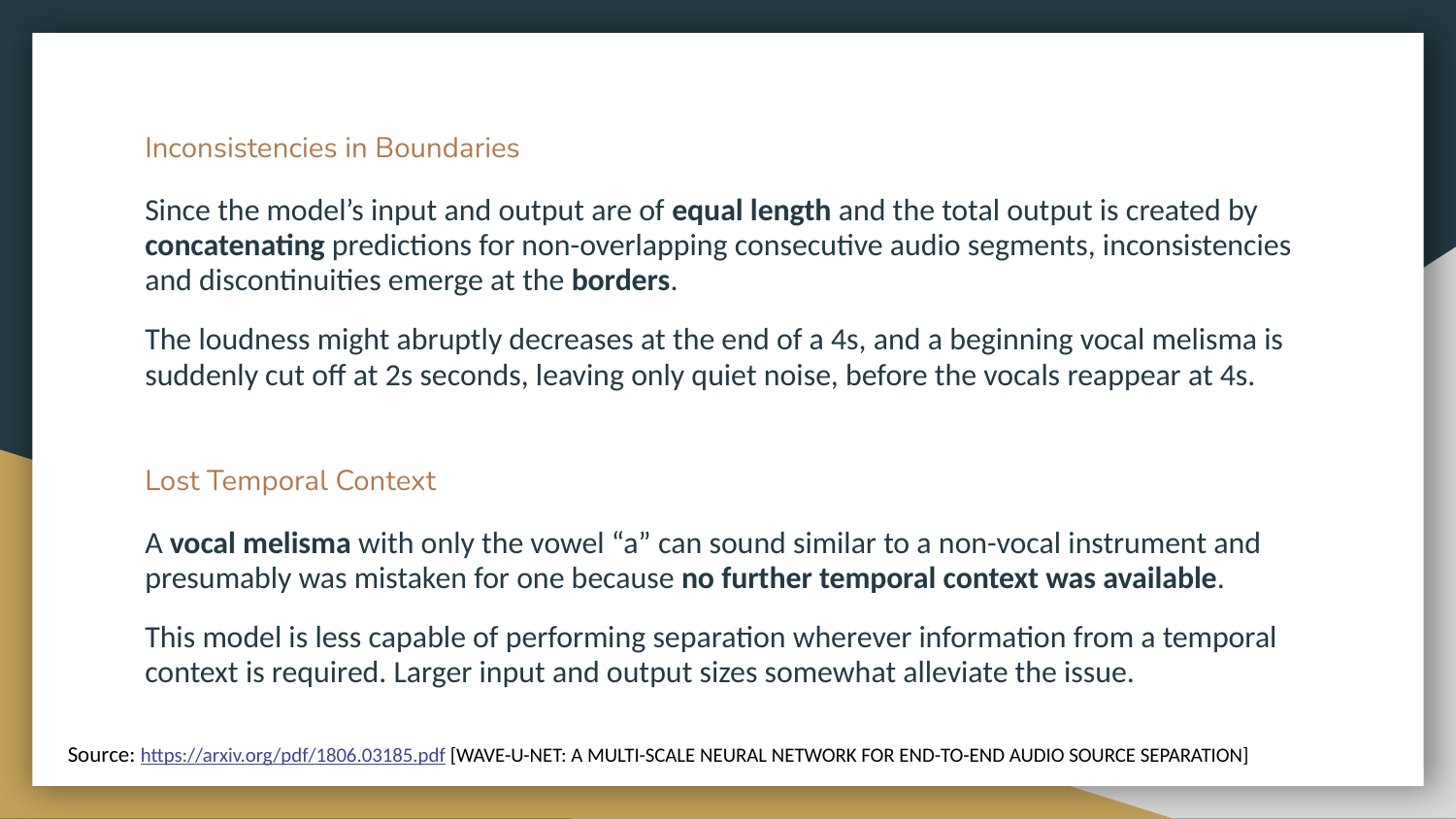

# Inconsistencies in Boundaries
Since the model’s input and output are of equal length and the total output is created by concatenating predictions for non-overlapping consecutive audio segments, inconsistencies and discontinuities emerge at the borders.
The loudness might abruptly decreases at the end of a 4s, and a beginning vocal melisma is suddenly cut off at 2s seconds, leaving only quiet noise, before the vocals reappear at 4s.
Lost Temporal Context
A vocal melisma with only the vowel “a” can sound similar to a non-vocal instrument and presumably was mistaken for one because no further temporal context was available.
This model is less capable of performing separation wherever information from a temporal context is required. Larger input and output sizes somewhat alleviate the issue.

Source: https://arxiv.org/pdf/1806.03185.pdf [WAVE-U-NET: A MULTI-SCALE NEURAL NETWORK FOR END-TO-END AUDIO SOURCE SEPARATION]